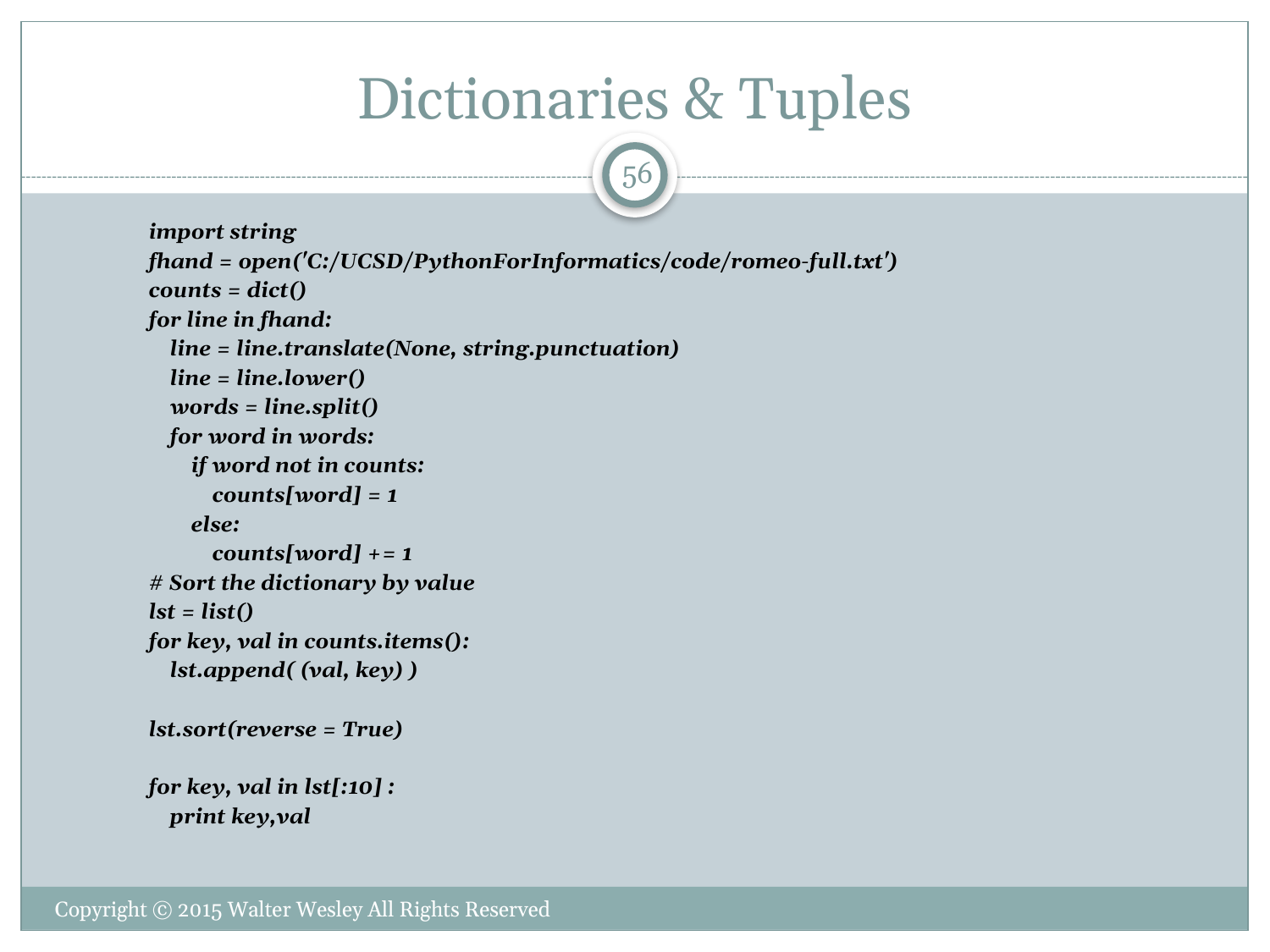

# Dictionaries & Tuples
56
import string
fhand = open('C:/UCSD/PythonForInformatics/code/romeo-full.txt')
counts = dict()
for line in fhand:
    line = line.translate(None, string.punctuation)
    line = line.lower()
    words = line.split()
    for word in words:
        if word not in counts:
            counts[word] = 1
        else:
            counts[word] += 1
# Sort the dictionary by value
lst = list()
for key, val in counts.items():
    lst.append( (val, key) )

lst.sort(reverse = True)

for key, val in lst[:10] :
    print key,val

Copyright © 2015 Walter Wesley All Rights Reserved